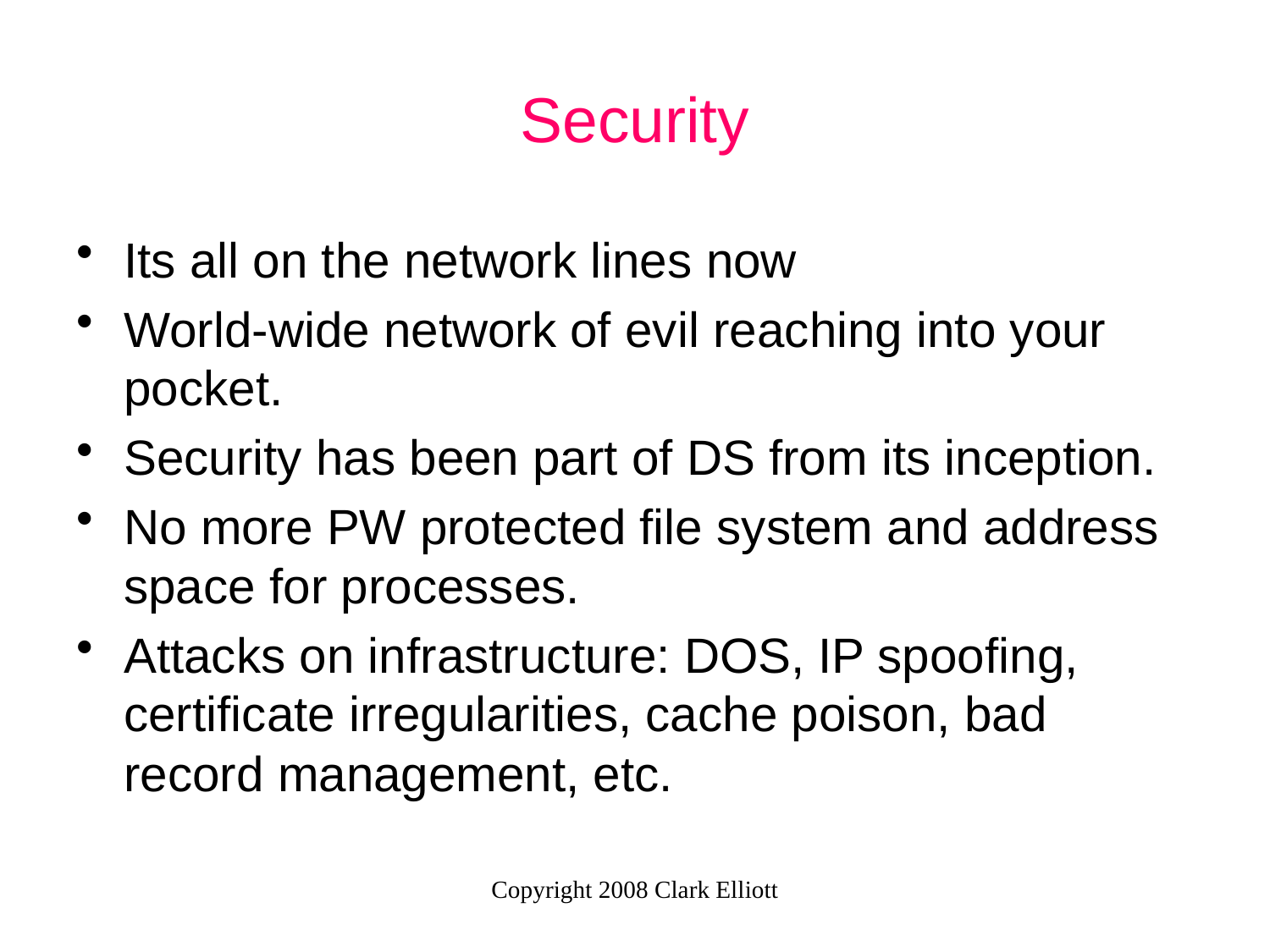

# Security
Its all on the network lines now
World-wide network of evil reaching into your pocket.
Security has been part of DS from its inception.
No more PW protected file system and address space for processes.
Attacks on infrastructure: DOS, IP spoofing, certificate irregularities, cache poison, bad record management, etc.
Copyright 2008 Clark Elliott